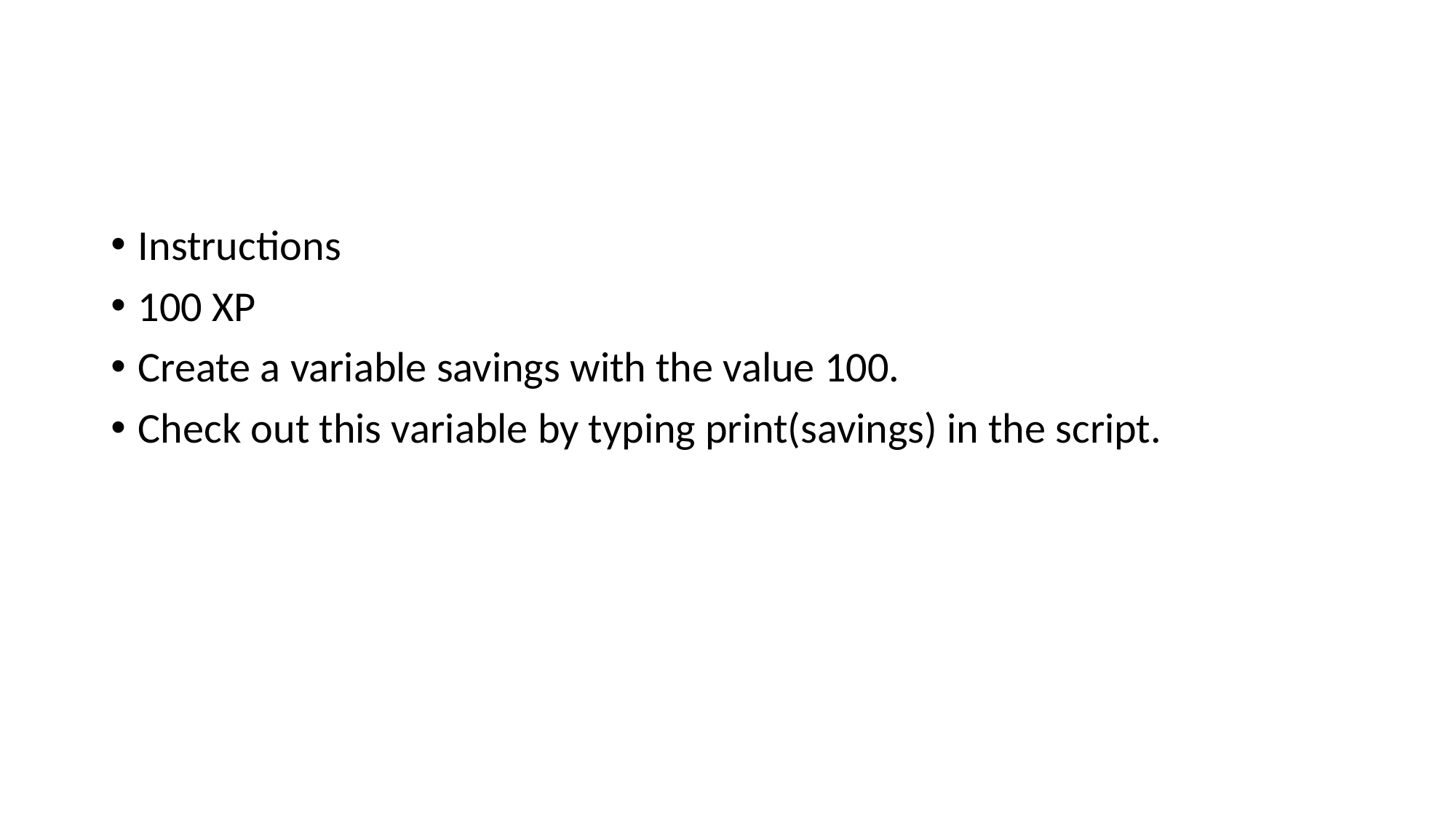

#
Instructions
100 XP
Create a variable savings with the value 100.
Check out this variable by typing print(savings) in the script.